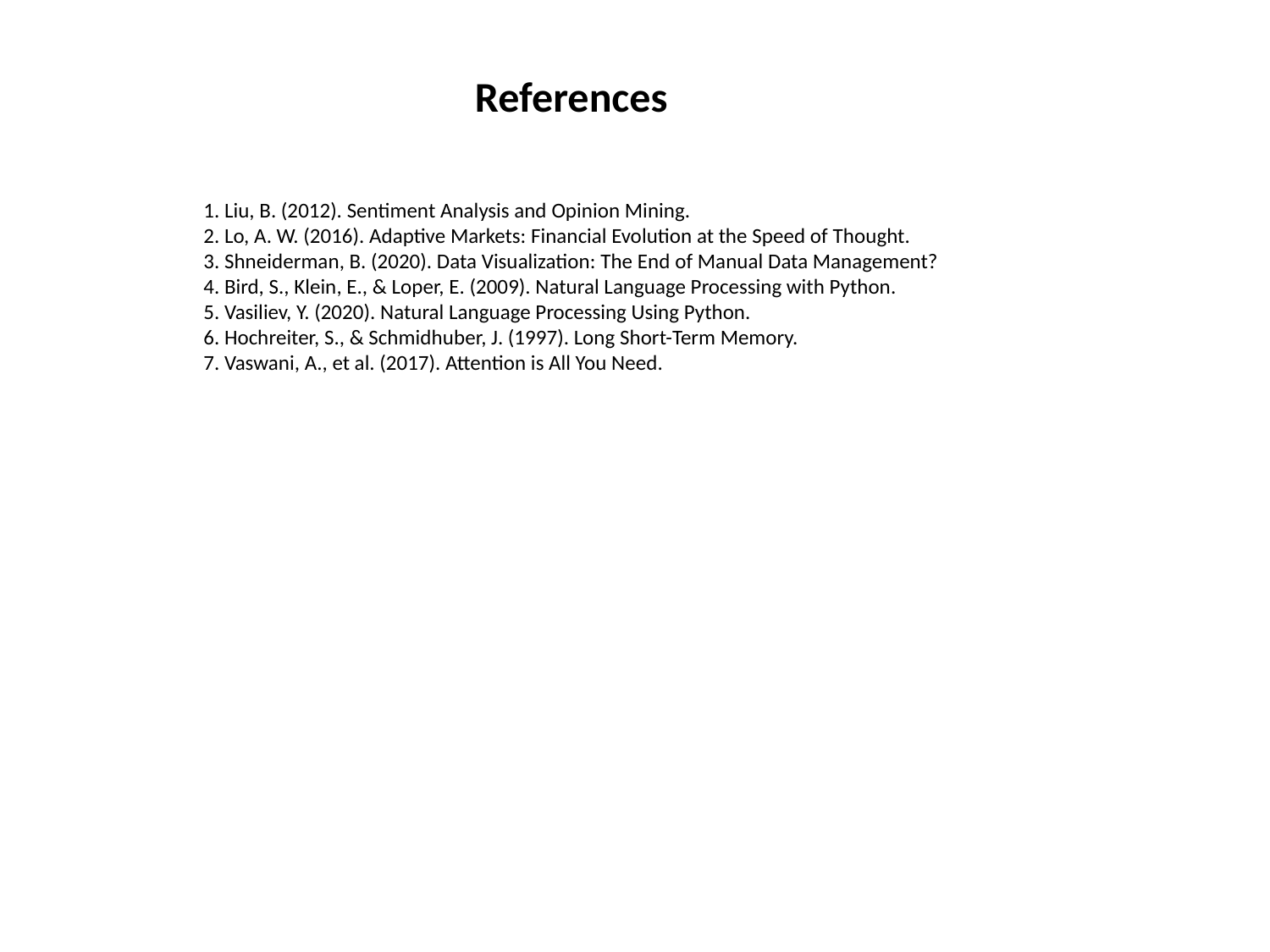

References
1. Liu, B. (2012). Sentiment Analysis and Opinion Mining.
2. Lo, A. W. (2016). Adaptive Markets: Financial Evolution at the Speed of Thought.
3. Shneiderman, B. (2020). Data Visualization: The End of Manual Data Management?
4. Bird, S., Klein, E., & Loper, E. (2009). Natural Language Processing with Python.
5. Vasiliev, Y. (2020). Natural Language Processing Using Python.
6. Hochreiter, S., & Schmidhuber, J. (1997). Long Short-Term Memory.
7. Vaswani, A., et al. (2017). Attention is All You Need.